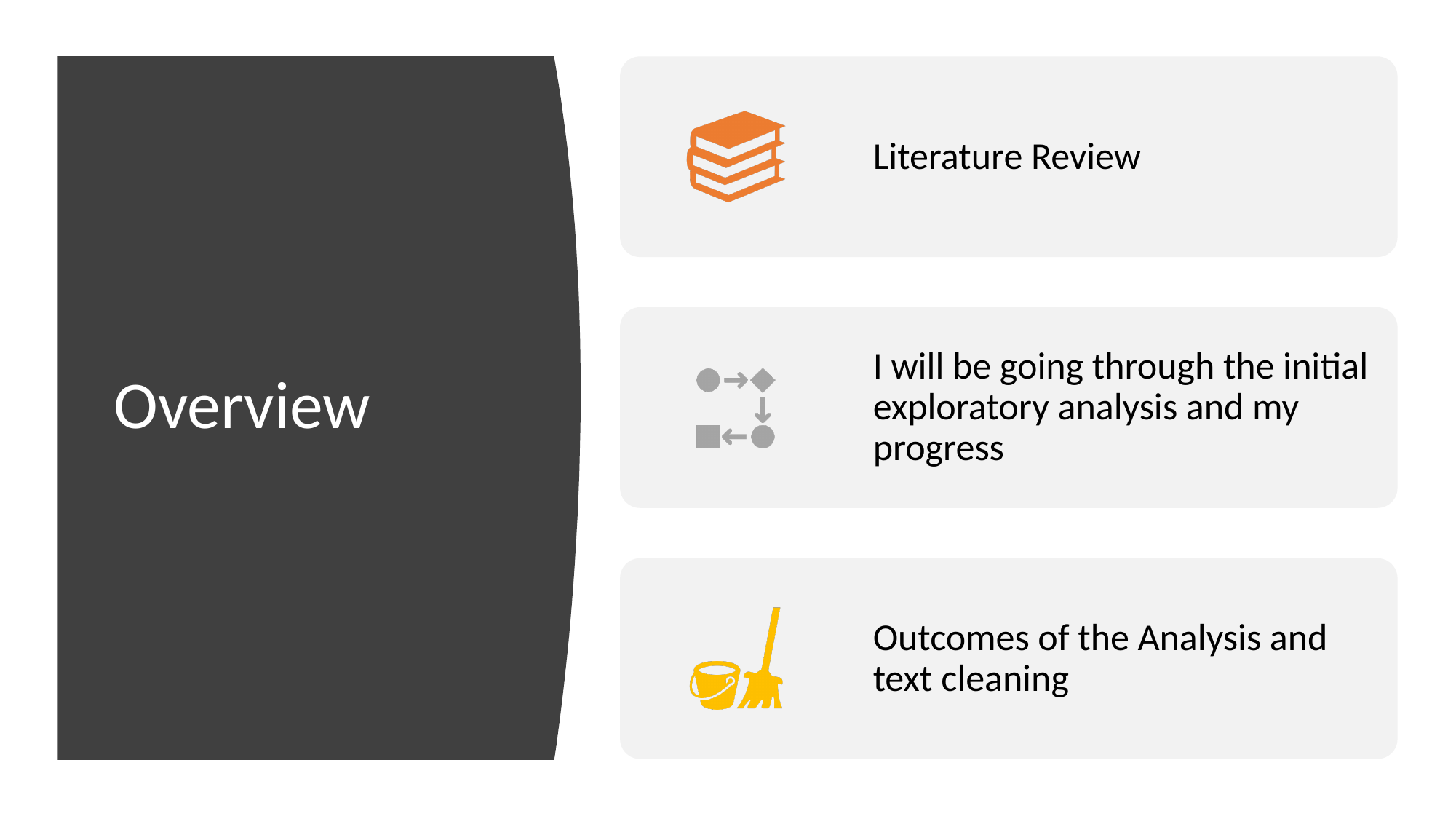

Literature Review
I will be going through the initial exploratory analysis and my progress
Outcomes of the Analysis and text cleaning

# Overview